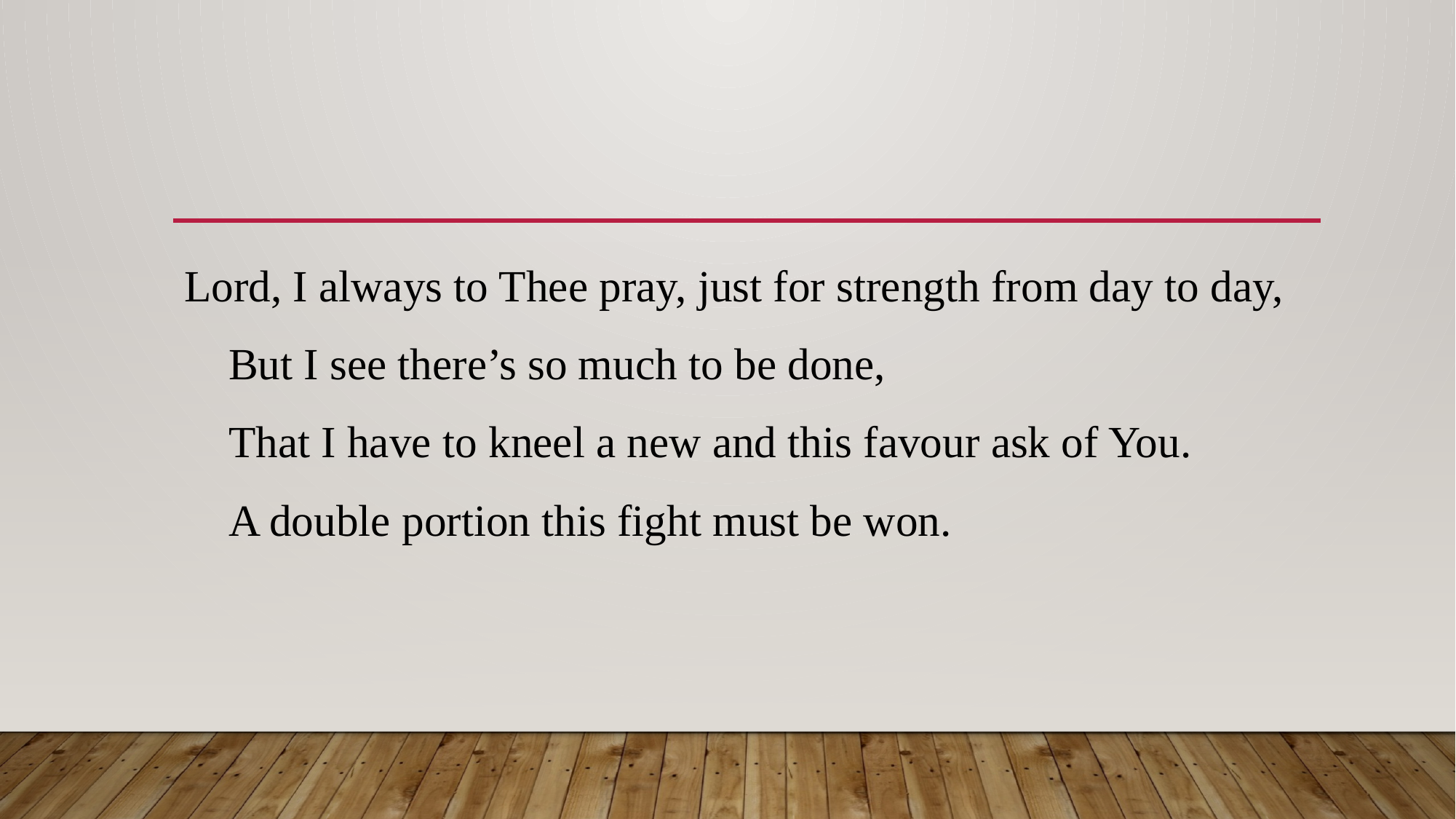

#
Lord, I always to Thee pray, just for strength from day to day,
    But I see there’s so much to be done,
    That I have to kneel a new and this favour ask of You.
    A double portion this fight must be won.